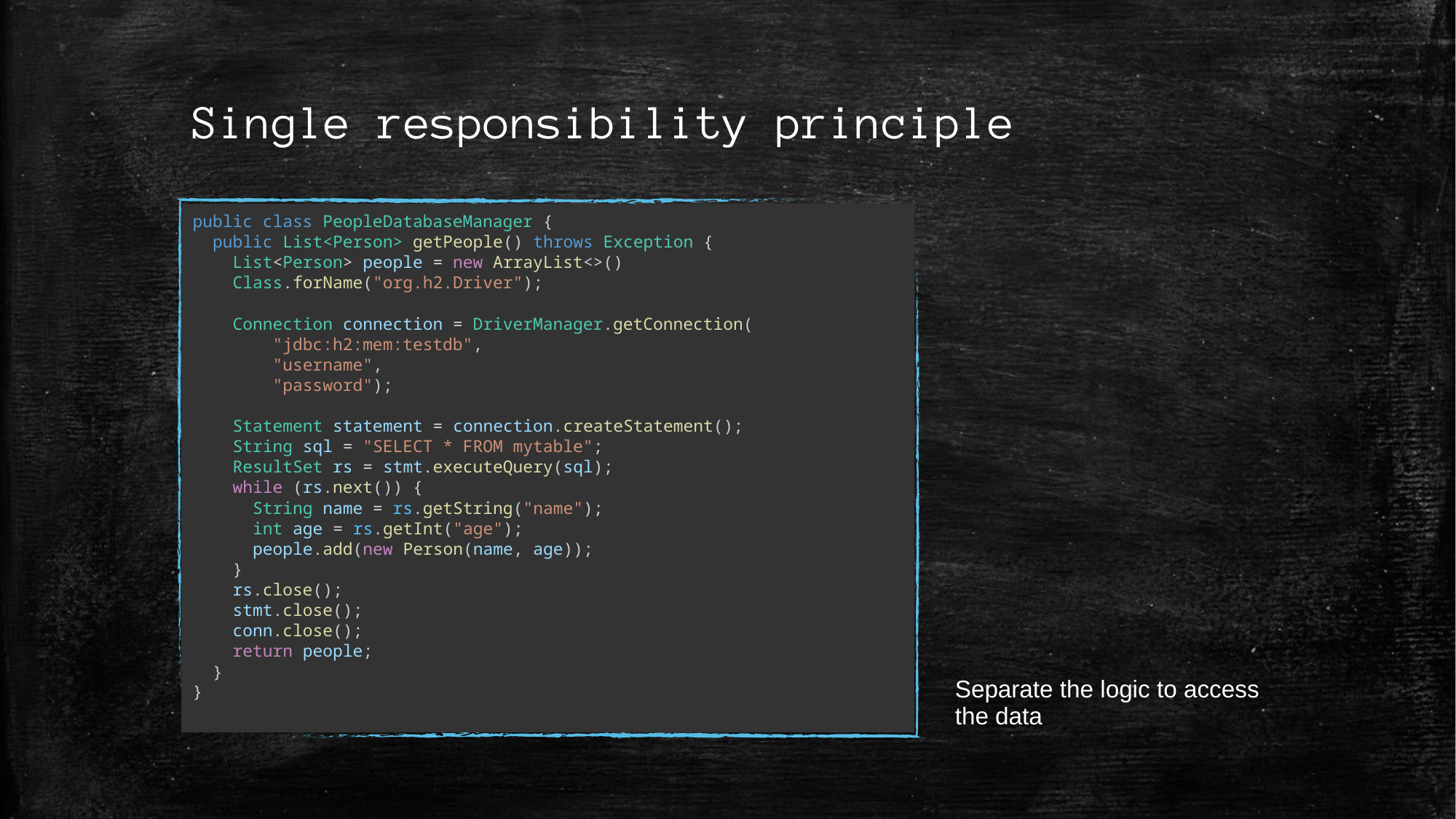

# Single responsibility principle
public class PeopleDatabaseManager {
  public List<Person> getPeople() throws Exception {
    List<Person> people = new ArrayList<>()
    Class.forName("org.h2.Driver");

    Connection connection = DriverManager.getConnection(
        "jdbc:h2:mem:testdb",
        "username",
        "password");

    Statement statement = connection.createStatement();
    String sql = "SELECT * FROM mytable";
    ResultSet rs = stmt.executeQuery(sql);
    while (rs.next()) {
      String name = rs.getString("name");
      int age = rs.getInt("age");
      people.add(new Person(name, age));
    }
    rs.close();
    stmt.close();
    conn.close();
    return people;
  }
}
Separate the logic to access the data